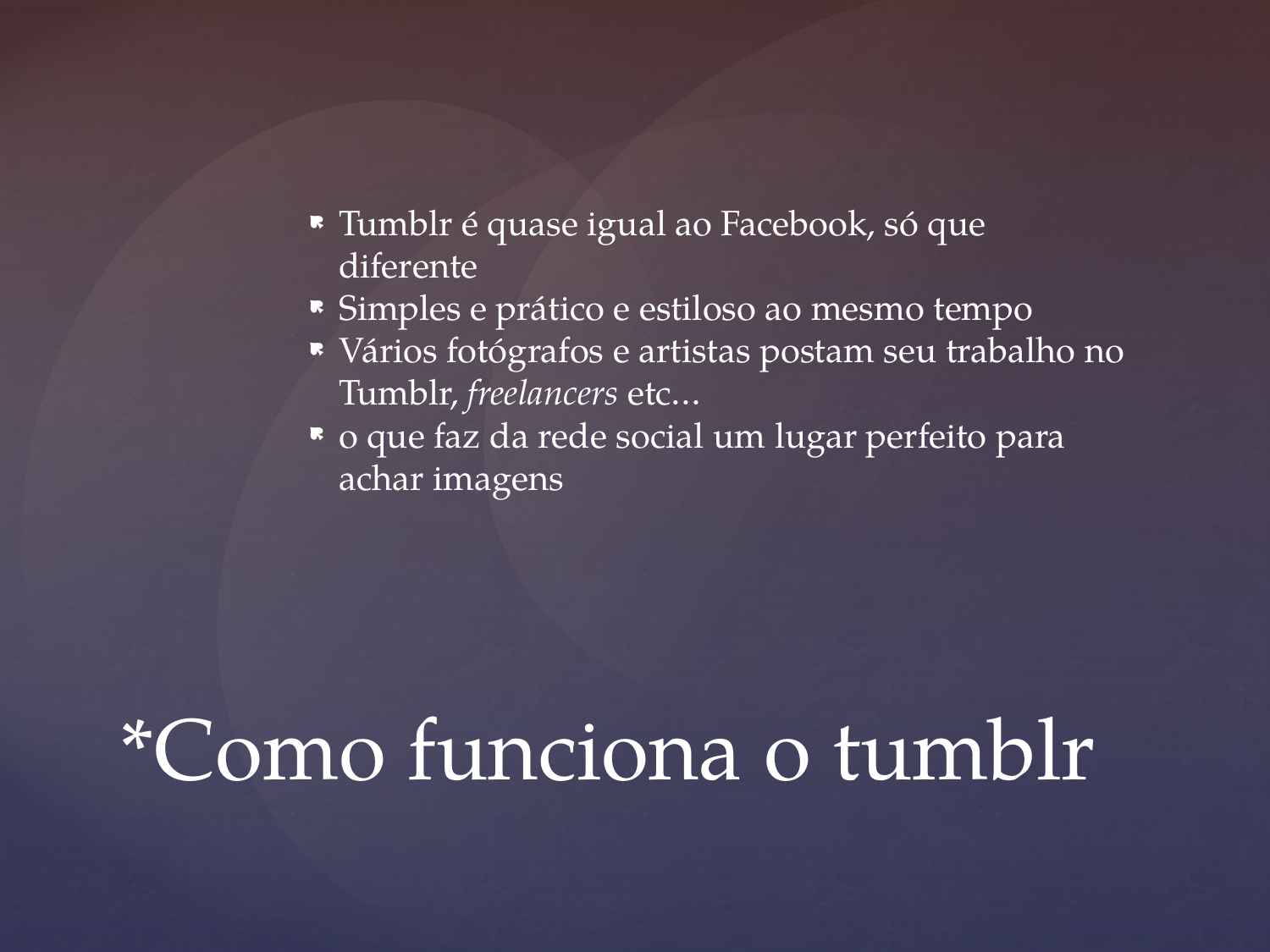

Tumblr é quase igual ao Facebook, só que diferente
Simples e prático e estiloso ao mesmo tempo
Vários fotógrafos e artistas postam seu trabalho no Tumblr, freelancers etc…
o que faz da rede social um lugar perfeito para achar imagens
*Como funciona o tumblr